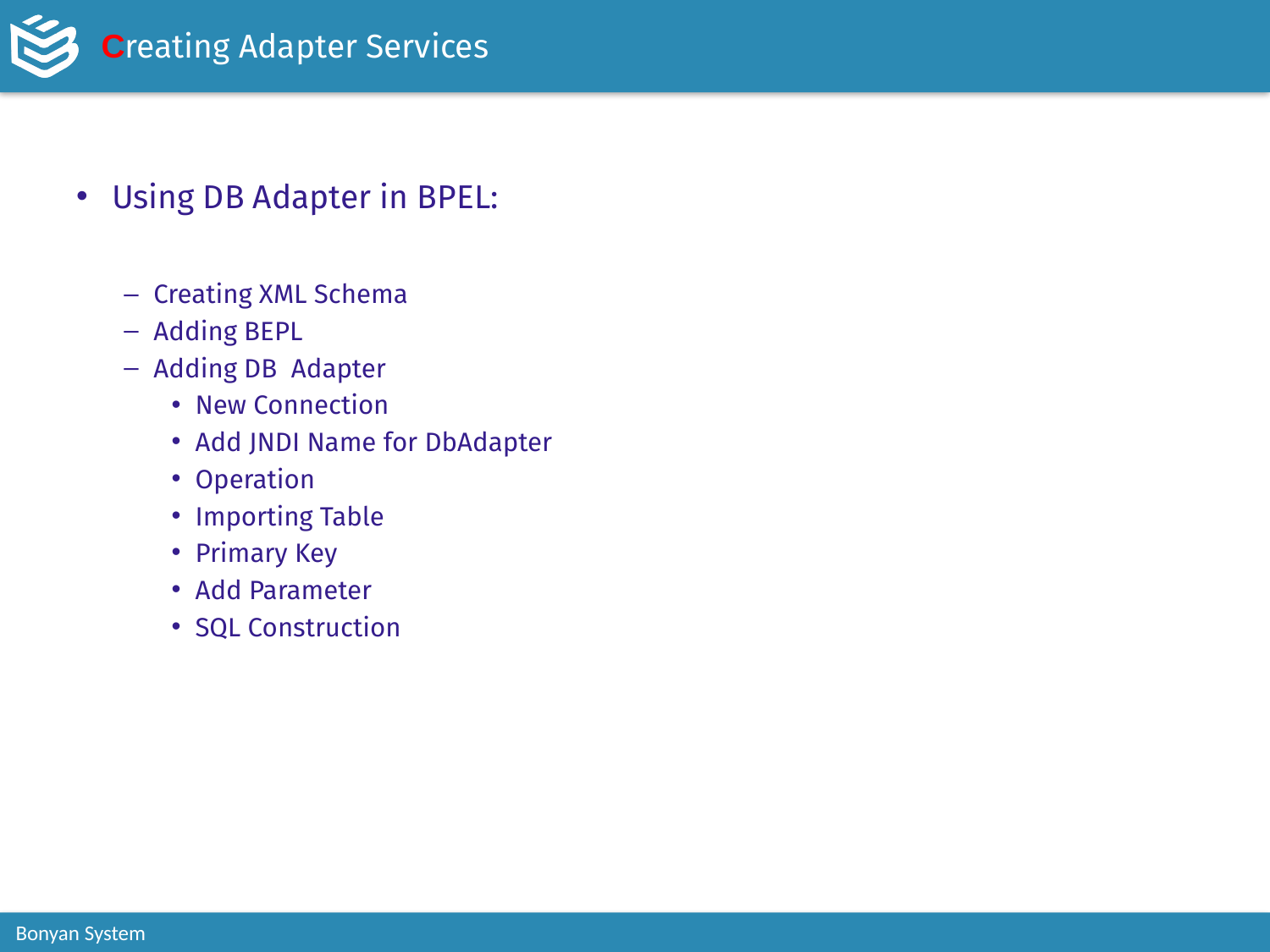

# Creating Adapter Services
Using DB Adapter in BPEL:

Creating XML Schema
Adding BEPL
Adding DB  Adapter
New Connection
Add JNDI Name for DbAdapter
Operation
Importing Table
Primary Key
Add Parameter
SQL Construction